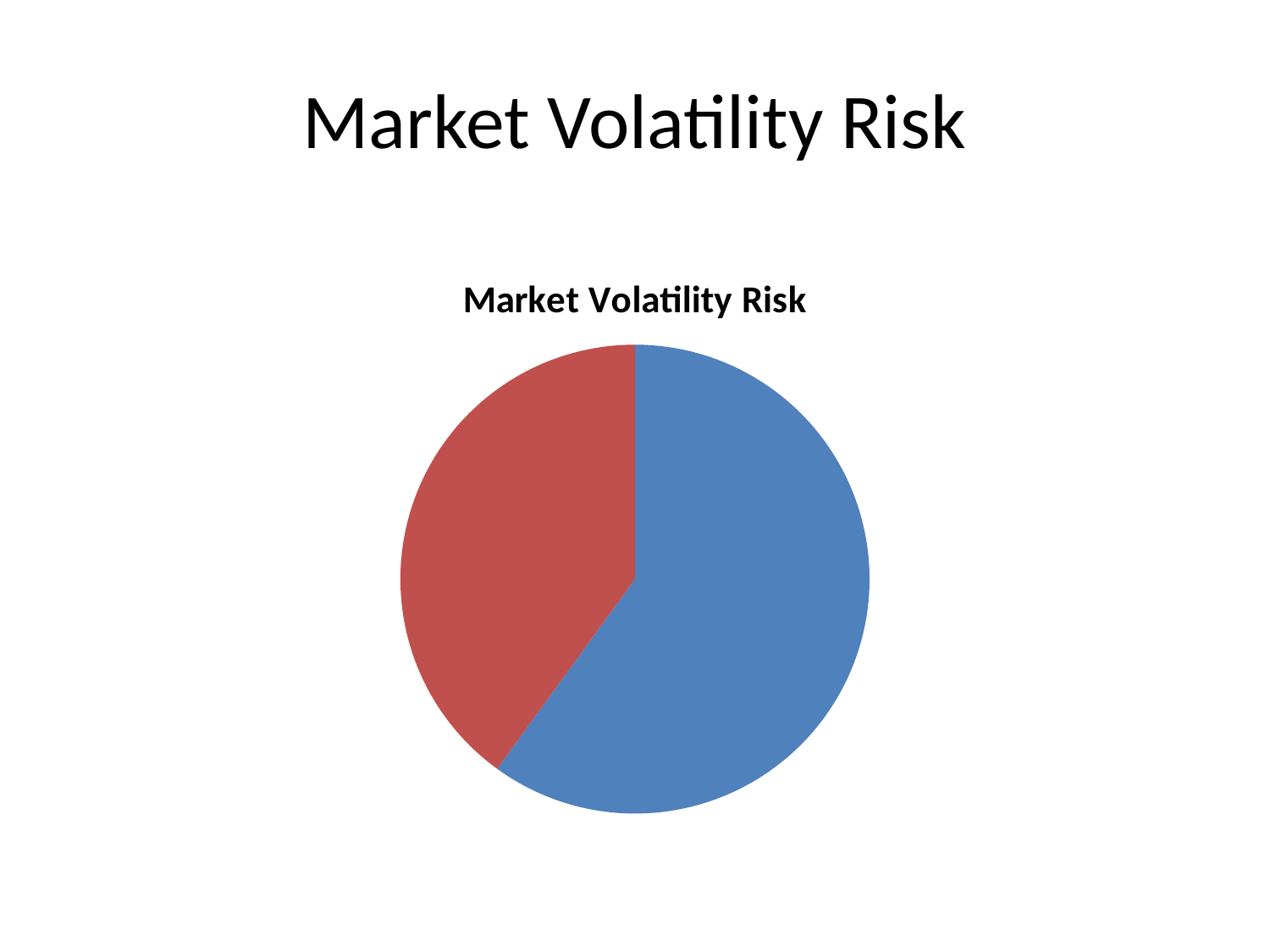

# Market Volatility Risk

### Chart: Market Volatility Risk

| Category | Market Volatility Risk |
|---|---|
| High Risk | 0.6 |
| Low Risk | 0.4 |